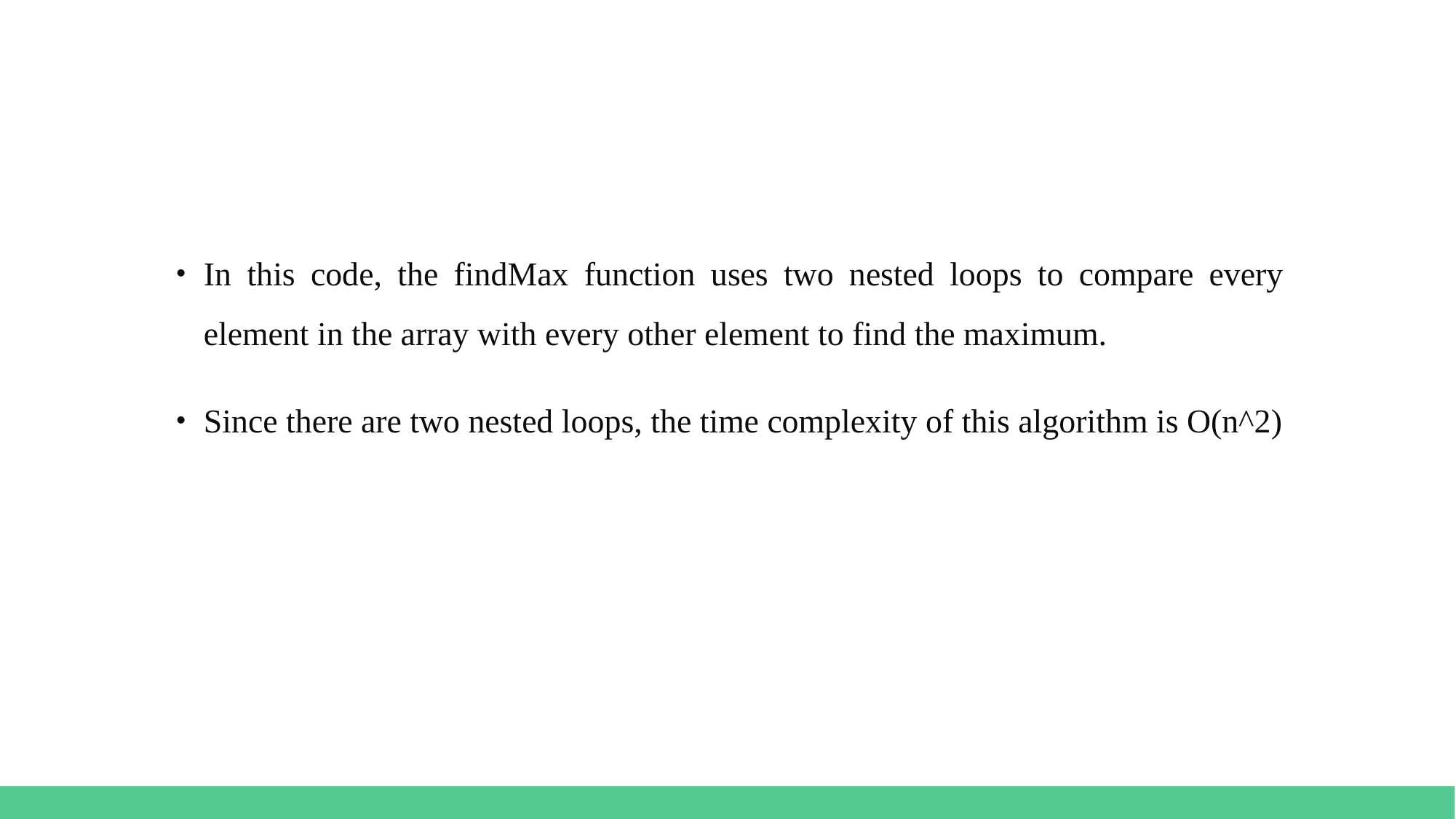

In this code, the findMax function uses two nested loops to compare every element in the array with every other element to find the maximum.
Since there are two nested loops, the time complexity of this algorithm is O(n^2)